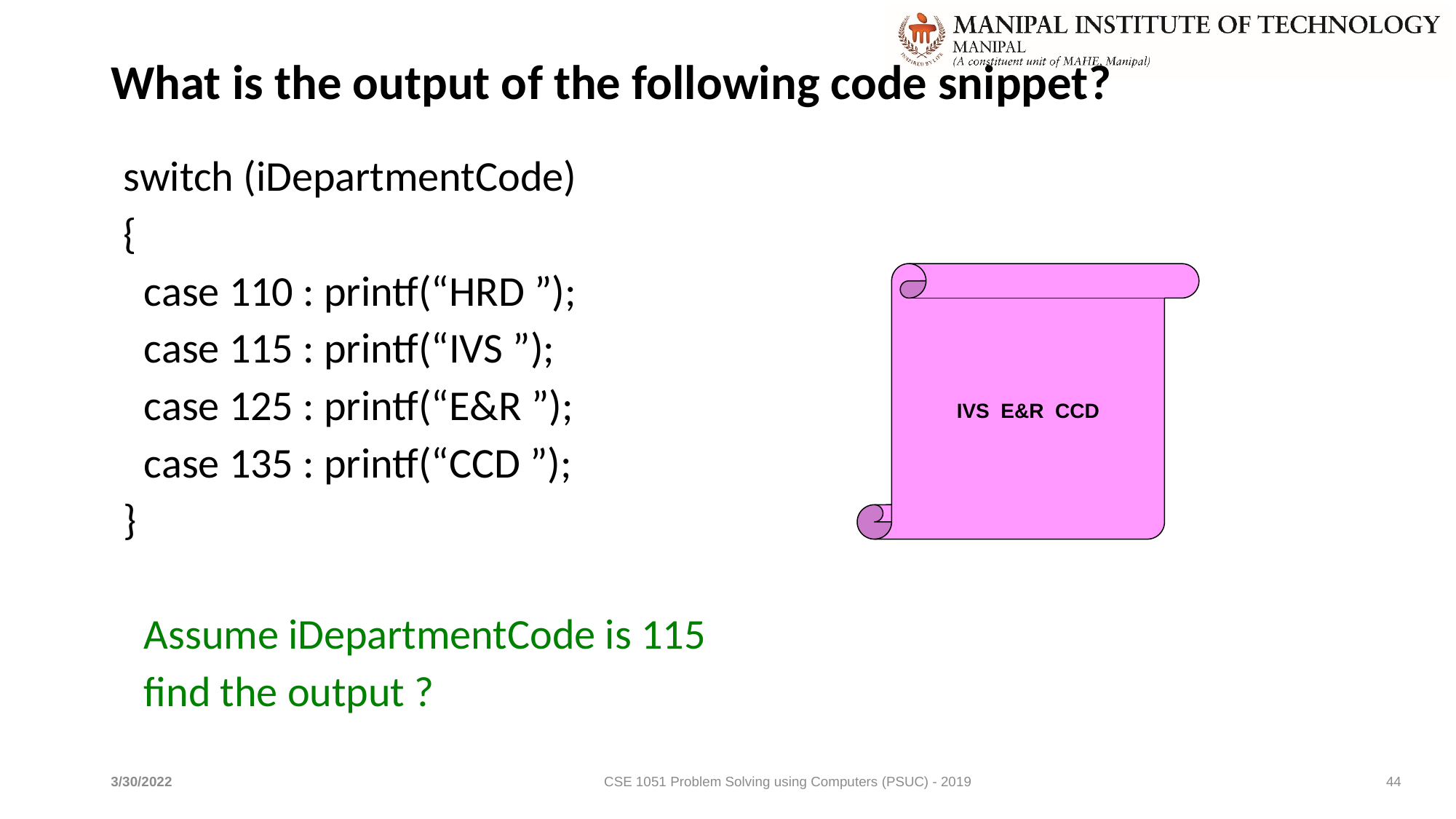

# What is the output of the following code snippet?
switch (iDepartmentCode)
{
	case 110 : printf(“HRD ”);
	case 115 : printf(“IVS ”);
	case 125 : printf(“E&R ”);
	case 135 : printf(“CCD ”);
}

	Assume iDepartmentCode is 115
	find the output ?
IVS  E&R  CCD
3/30/2022
CSE 1051 Problem Solving using Computers (PSUC) - 2019
44